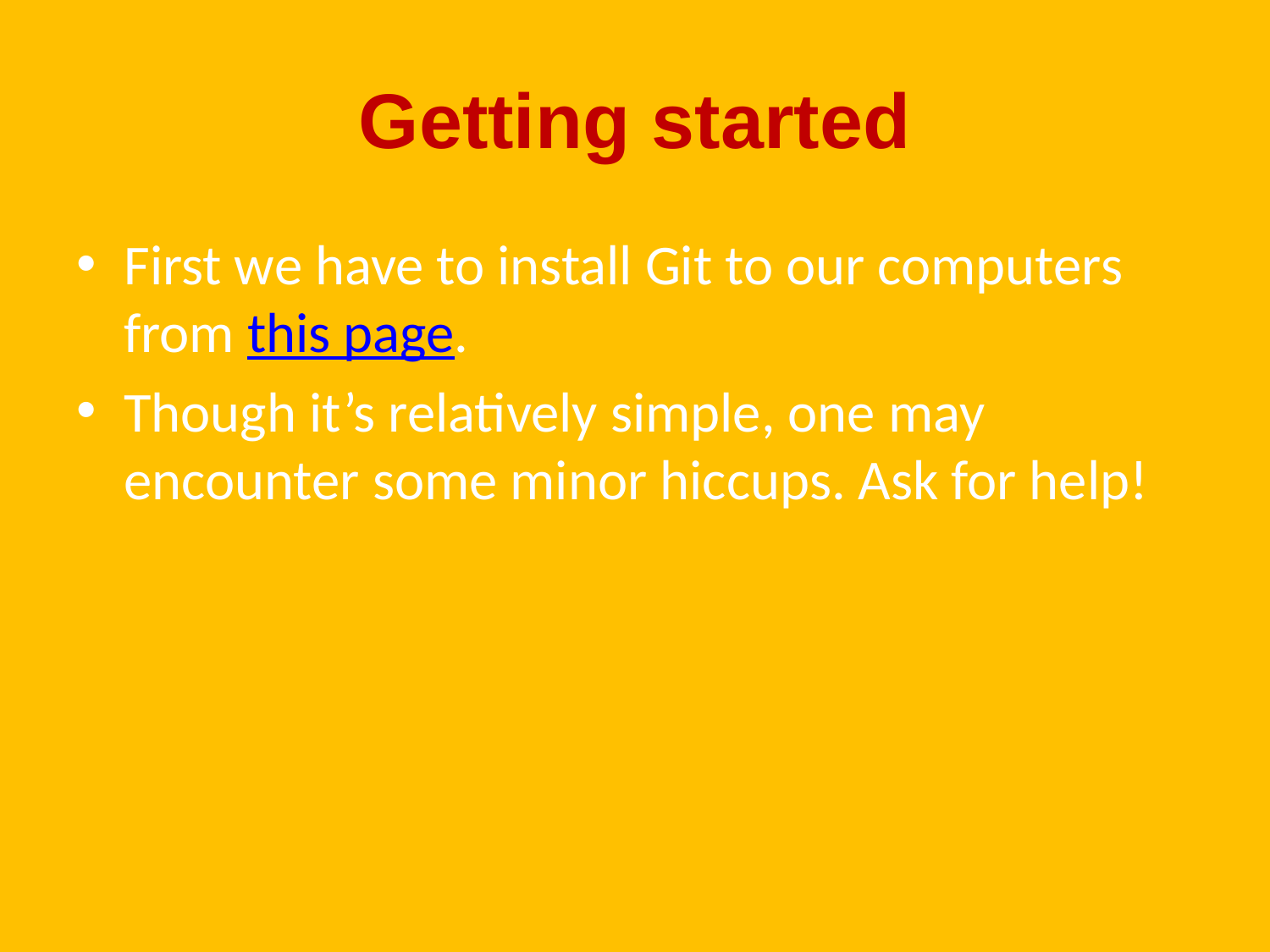

# Getting started
First we have to install Git to our computers from this page.
Though it’s relatively simple, one may encounter some minor hiccups. Ask for help!